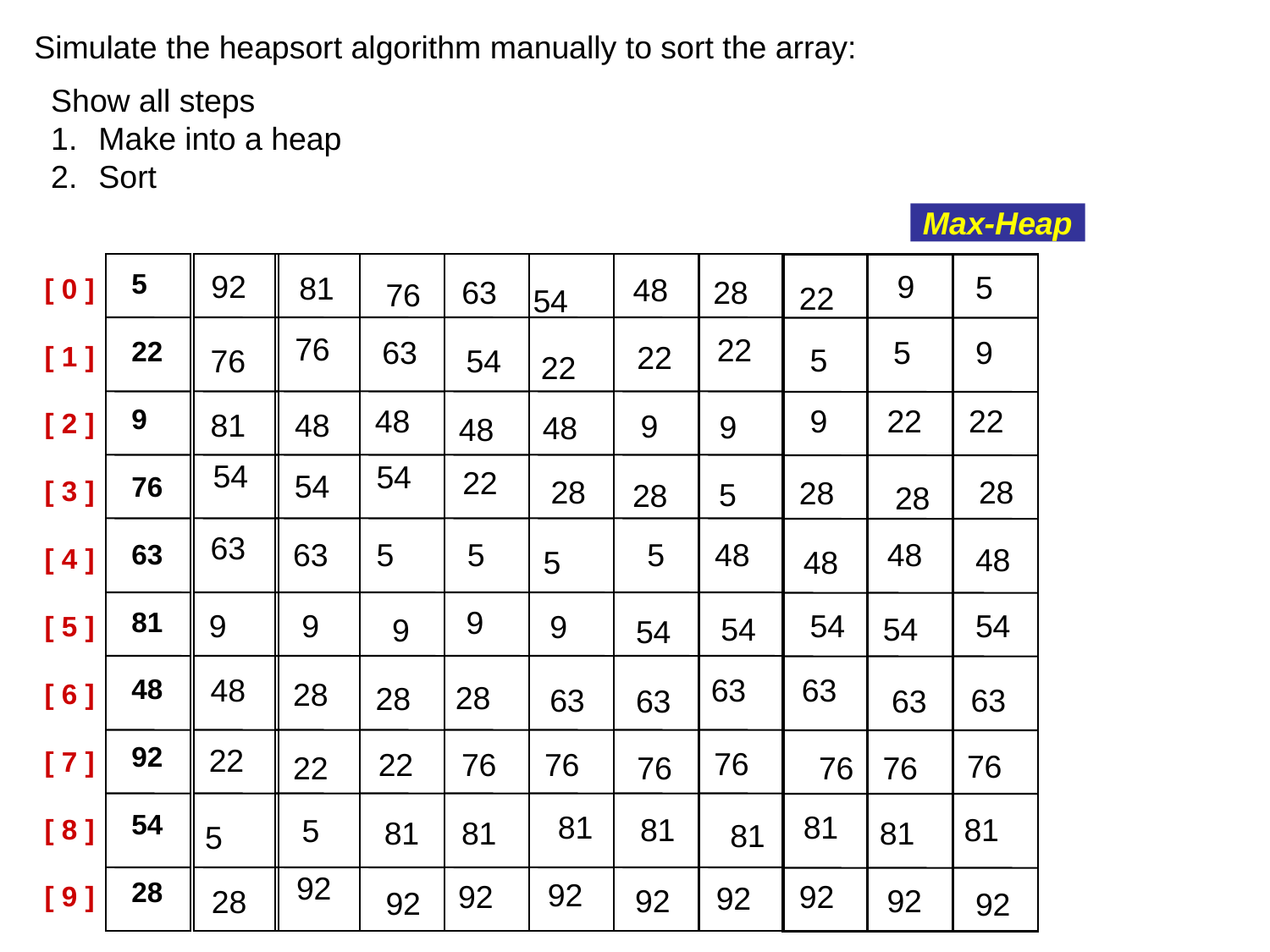

Simulate the heapsort algorithm manually to sort the array:
Show all steps
Make into a heap
Sort
Max-Heap

5

22

9

76

63

81

48

92

54

28
9
92
5
81
48
[ 0 ]

[ 1 ]

[ 2 ]

[ 3 ]

[ 4 ]

[ 5 ]

[ 6 ]

[ 7 ]

[ 8 ]

[ 9 ]
63
28
76
22
54
76
22
63
5
9

22
5
76
54
22
48
9
22
22
81
48
9
9
48
48
54
54
22
54
28
28
28
5
28
28
63
63
5
5
5
48
48
48
5
48
9
9
54
54
9
9
54
54
9
54
48
63
63
28
28
28
63
63
63
63
22
76
22
76
76
76
22
76
76
76
81
81
81
81
5
81
81
81
81
5
92
92
92
92
92
92
92
28
92
92